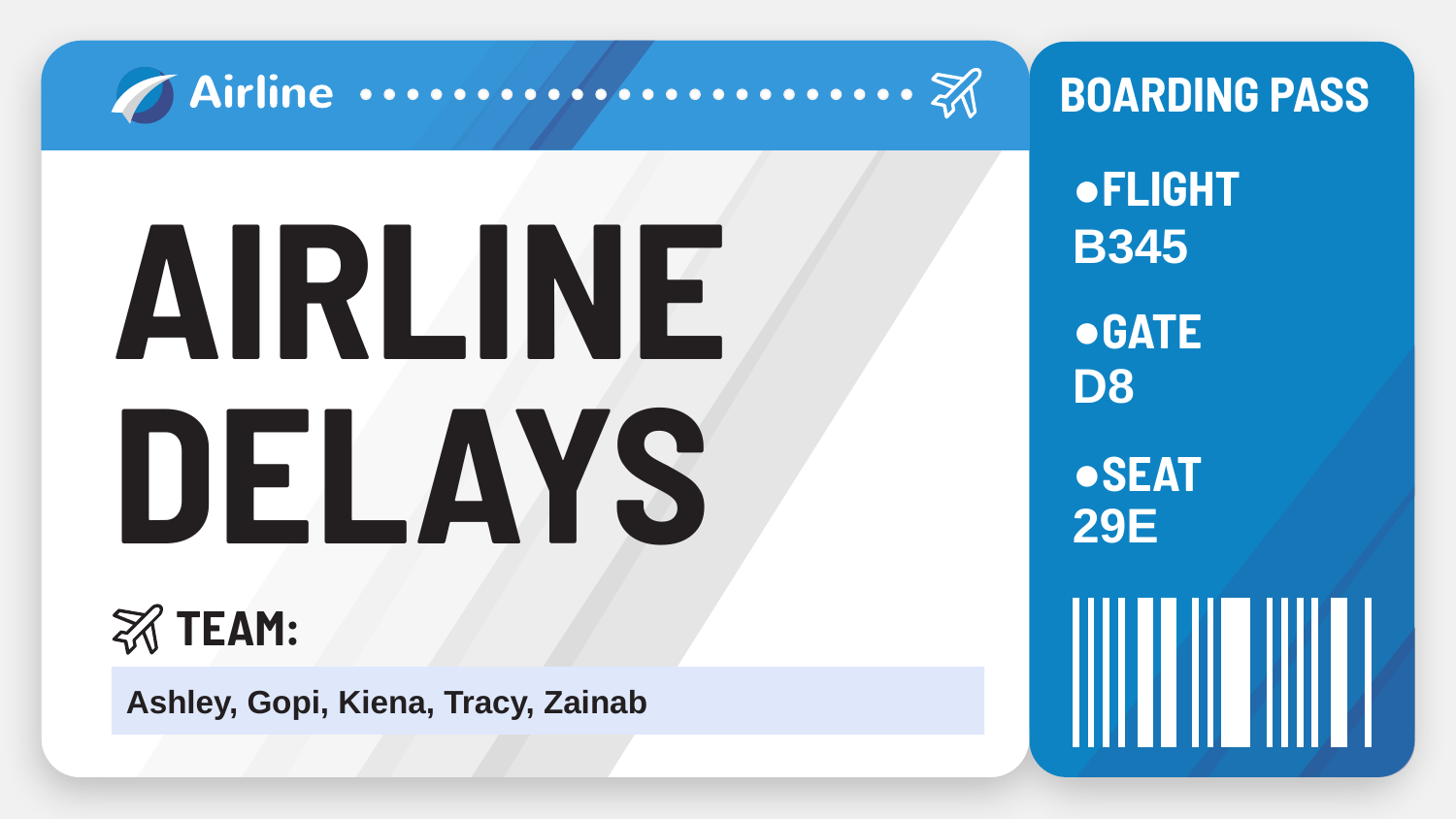

BOARDING PASS

FLIGHT
# AIRLINE DELAYS
B345
GATE
D8
SEAT
29E
TEAM:

Ashley, Gopi, Kiena, Tracy, Zainab